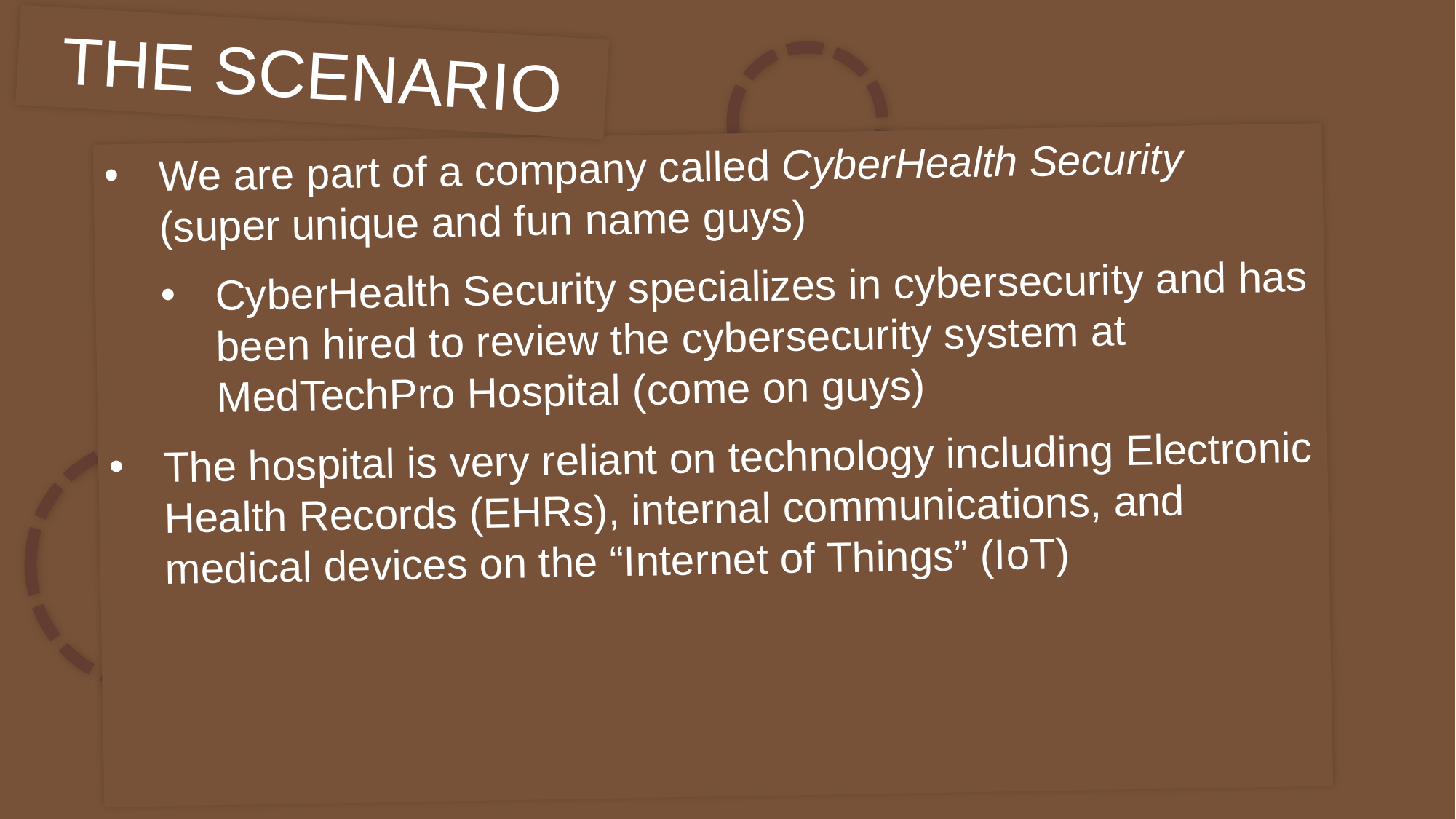

THE SCENARIO

We are part of a company called CyberHealth Security (super unique and fun name guys)
CyberHealth Security specializes in cybersecurity and has been hired to review the cybersecurity system at MedTechPro Hospital (come on guys)
The hospital is very reliant on technology including Electronic Health Records (EHRs), internal communications, and medical devices on the “Internet of Things” (IoT)